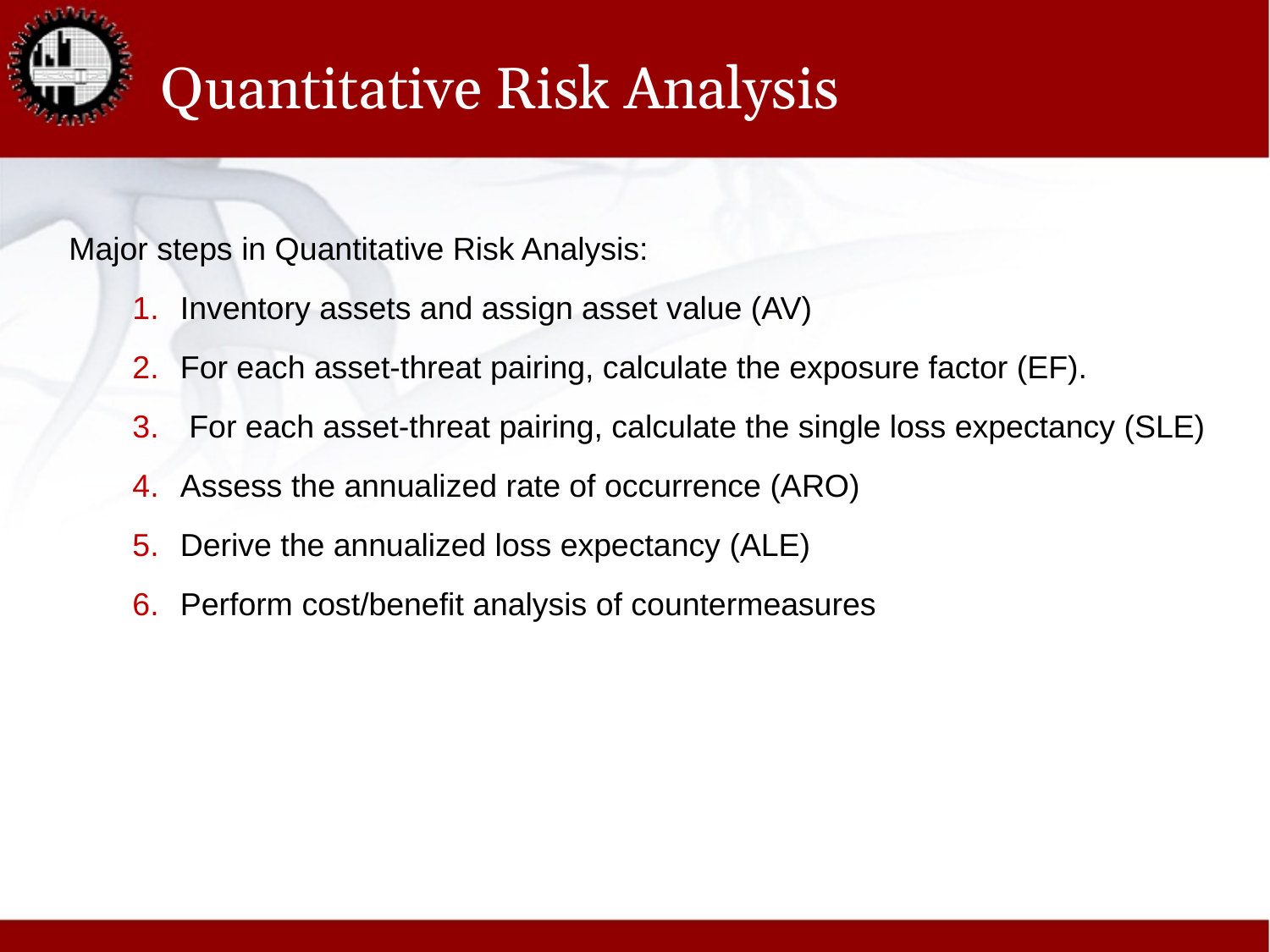

# Quantitative Risk Analysis
Major steps in Quantitative Risk Analysis:
Inventory assets and assign asset value (AV)
For each asset-threat pairing, calculate the exposure factor (EF).
 For each asset-threat pairing, calculate the single loss expectancy (SLE)
Assess the annualized rate of occurrence (ARO)
Derive the annualized loss expectancy (ALE)
Perform cost/benefit analysis of countermeasures